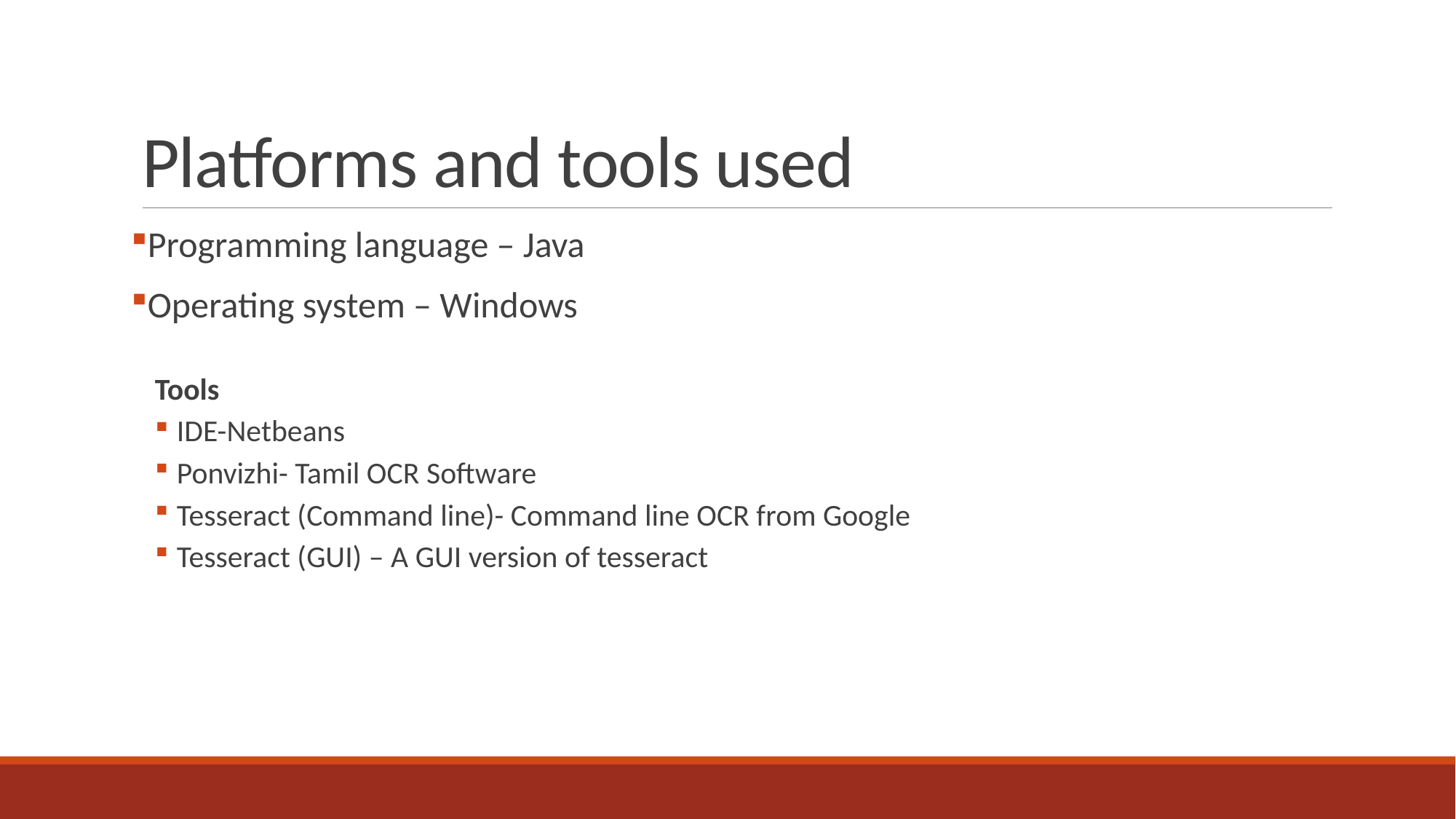

# Platforms and tools used
Programming language – Java
Operating system – Windows

Tools
IDE-Netbeans
Ponvizhi- Tamil OCR Software
Tesseract (Command line)- Command line OCR from Google
Tesseract (GUI) – A GUI version of tesseract